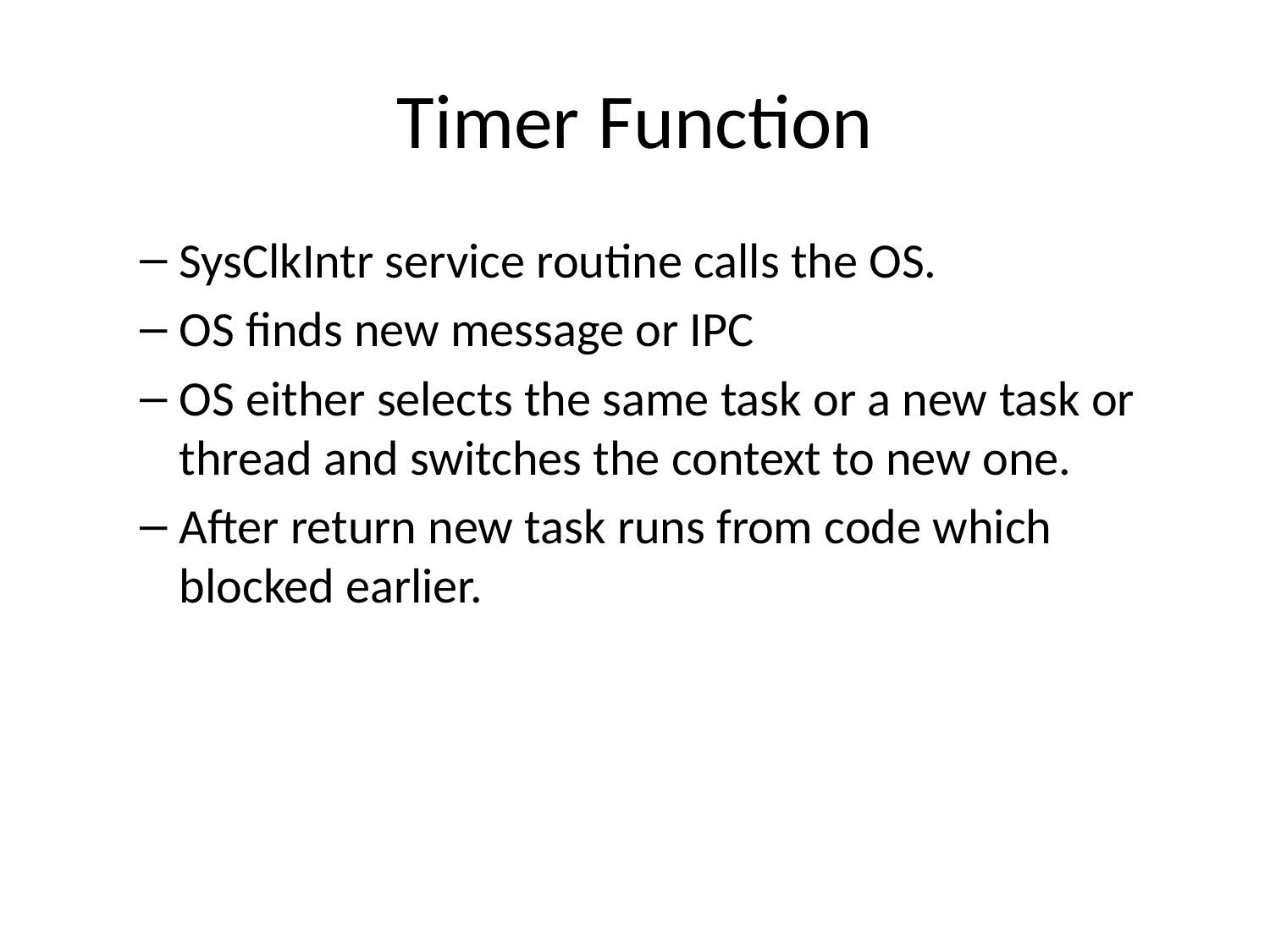

# Timer Function
SysClkIntr service routine calls the OS.
OS finds new message or IPC
OS either selects the same task or a new task or thread and switches the context to new one.
After return new task runs from code which blocked earlier.